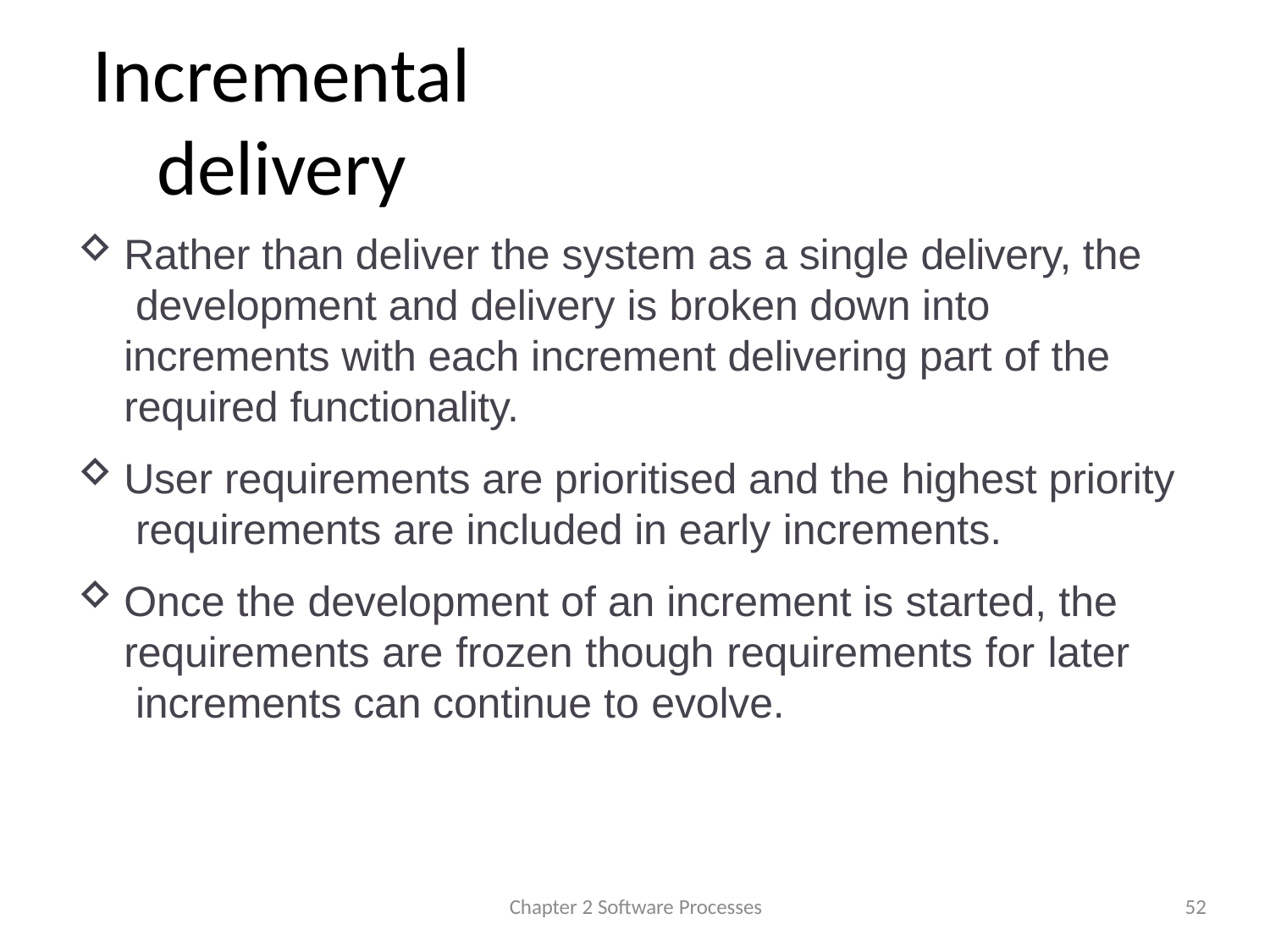

# Incremental delivery
Rather than deliver the system as a single delivery, the  development and delivery is broken down into  increments with each increment delivering part of the  required functionality.
User requirements are prioritised and the highest priority  requirements are included in early increments.
Once the development of an increment is started, the  requirements are frozen though requirements for later  increments can continue to evolve.
Chapter 2 Software Processes
52